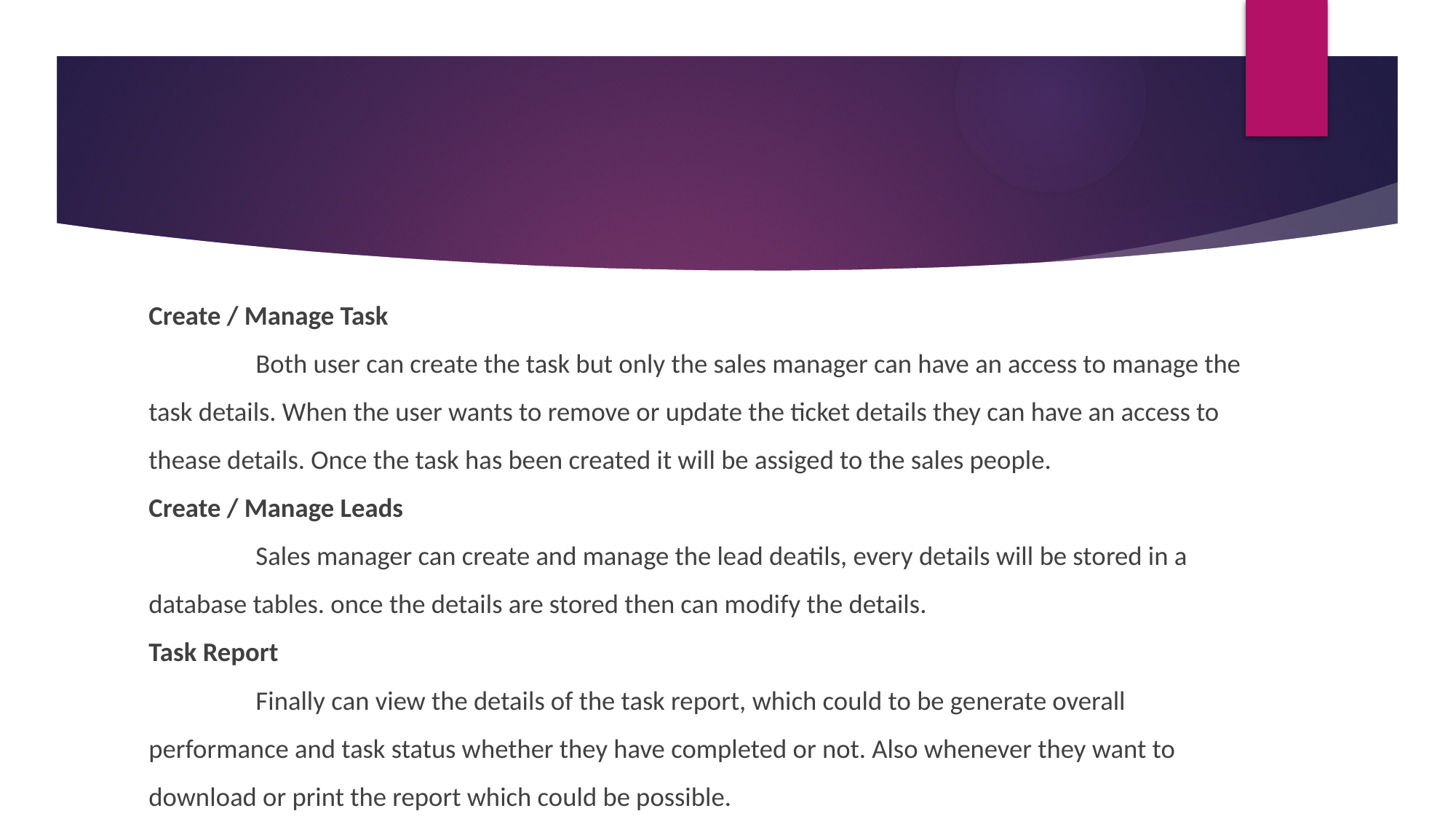

#
Create / Manage Task
	Both user can create the task but only the sales manager can have an access to manage the task details. When the user wants to remove or update the ticket details they can have an access to thease details. Once the task has been created it will be assiged to the sales people.
Create / Manage Leads
	Sales manager can create and manage the lead deatils, every details will be stored in a database tables. once the details are stored then can modify the details.
Task Report
	Finally can view the details of the task report, which could to be generate overall performance and task status whether they have completed or not. Also whenever they want to download or print the report which could be possible.